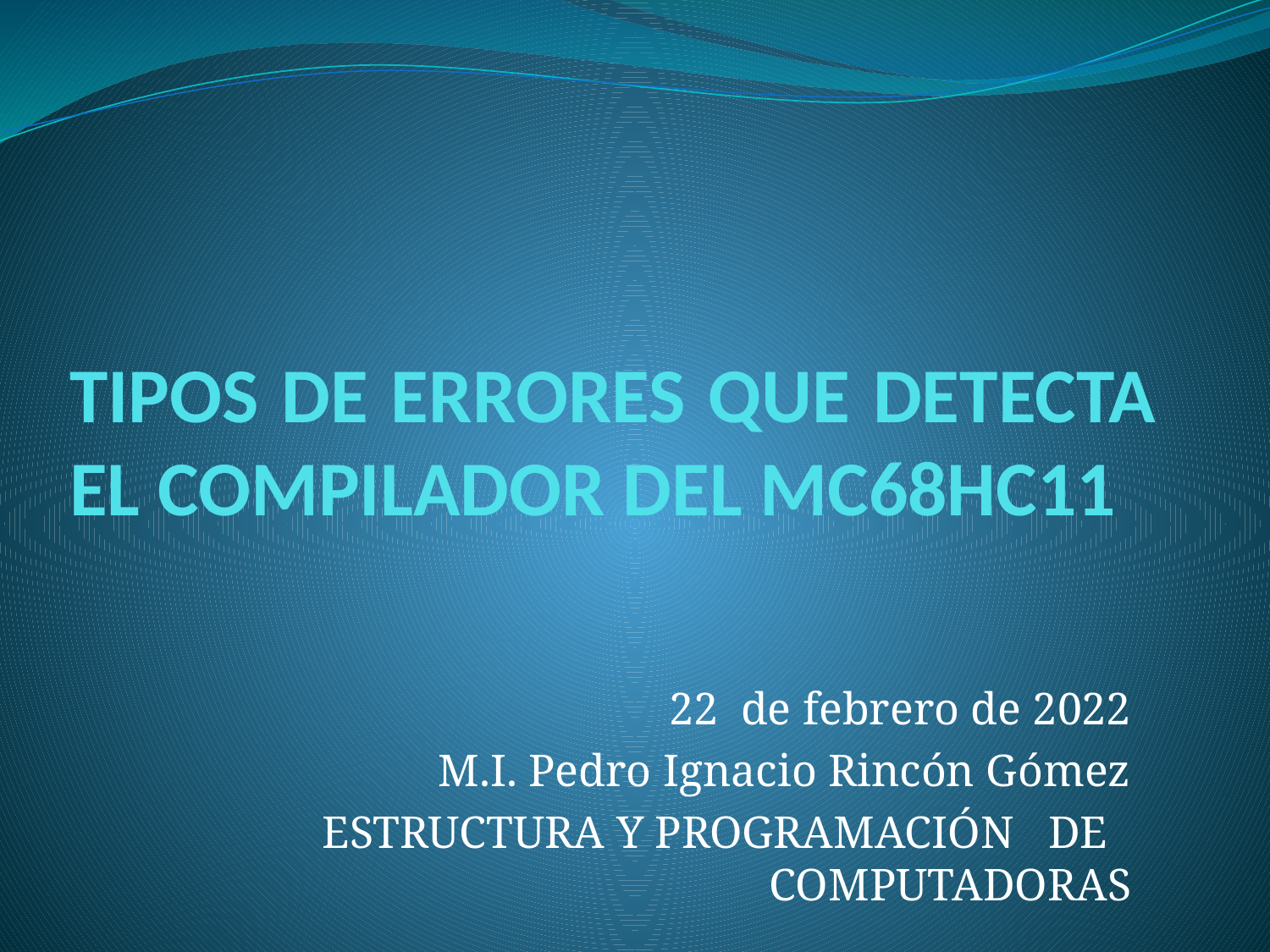

# TIPOS DE ERRORES QUE DETECTA EL COMPILADOR DEL MC68HC11
 22  de febrero de 2022
M.I. Pedro Ignacio Rincón Gómez
ESTRUCTURA Y PROGRAMACIÓN   DE   COMPUTADORAS